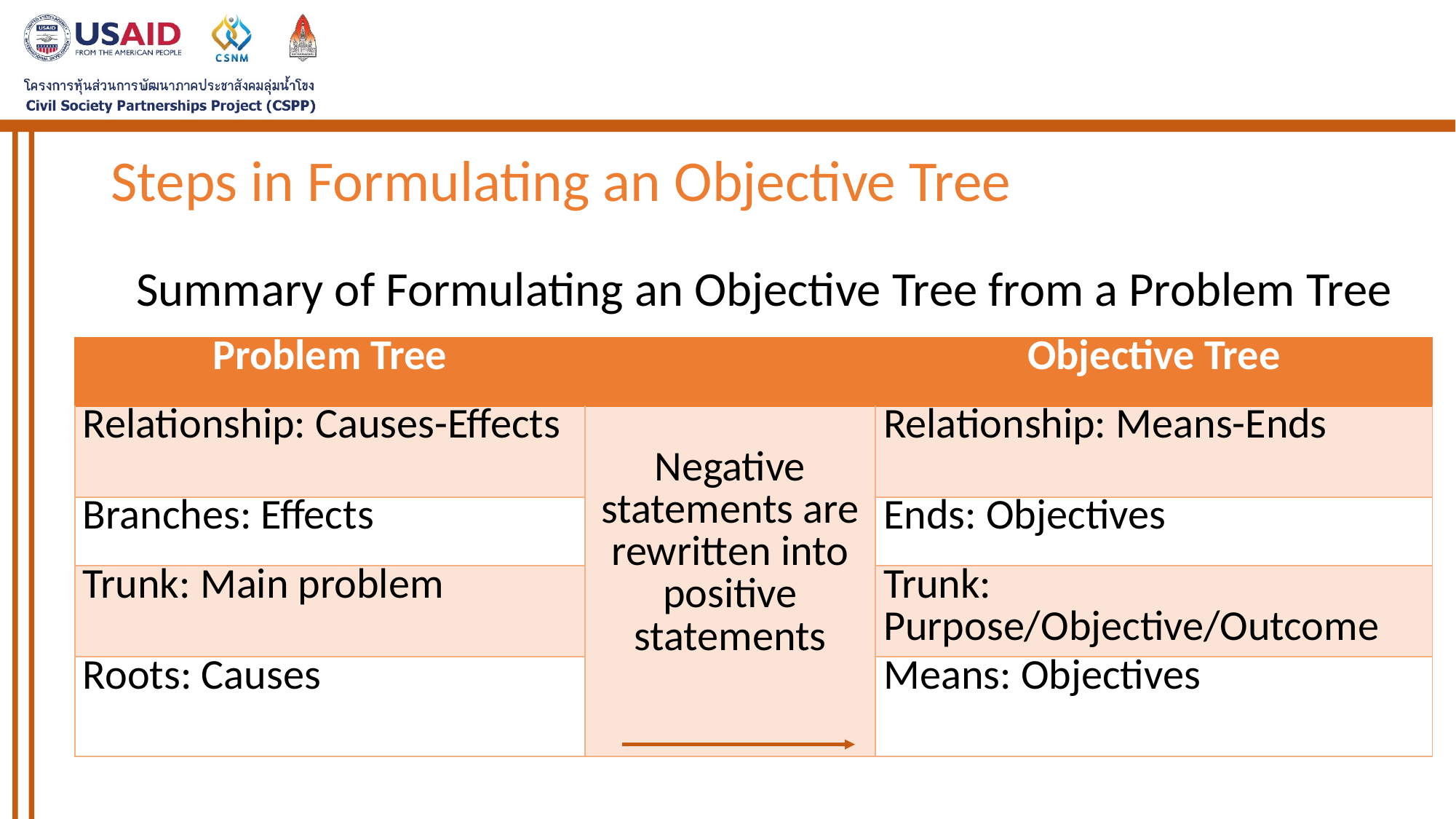

# Steps in Formulating an Objective Tree
Summary of Formulating an Objective Tree from a Problem Tree
| Problem Tree |  | Objective Tree |
| --- | --- | --- |
| Relationship: Causes-Effects | Negative statements are rewritten into positive statements | Relationship: Means-Ends |
| Branches: Effects |  | Ends: Objectives |
| Trunk: Main problem |  | Trunk: Purpose/Objective/Outcome |
| Roots: Causes |  | Means: Objectives |
23